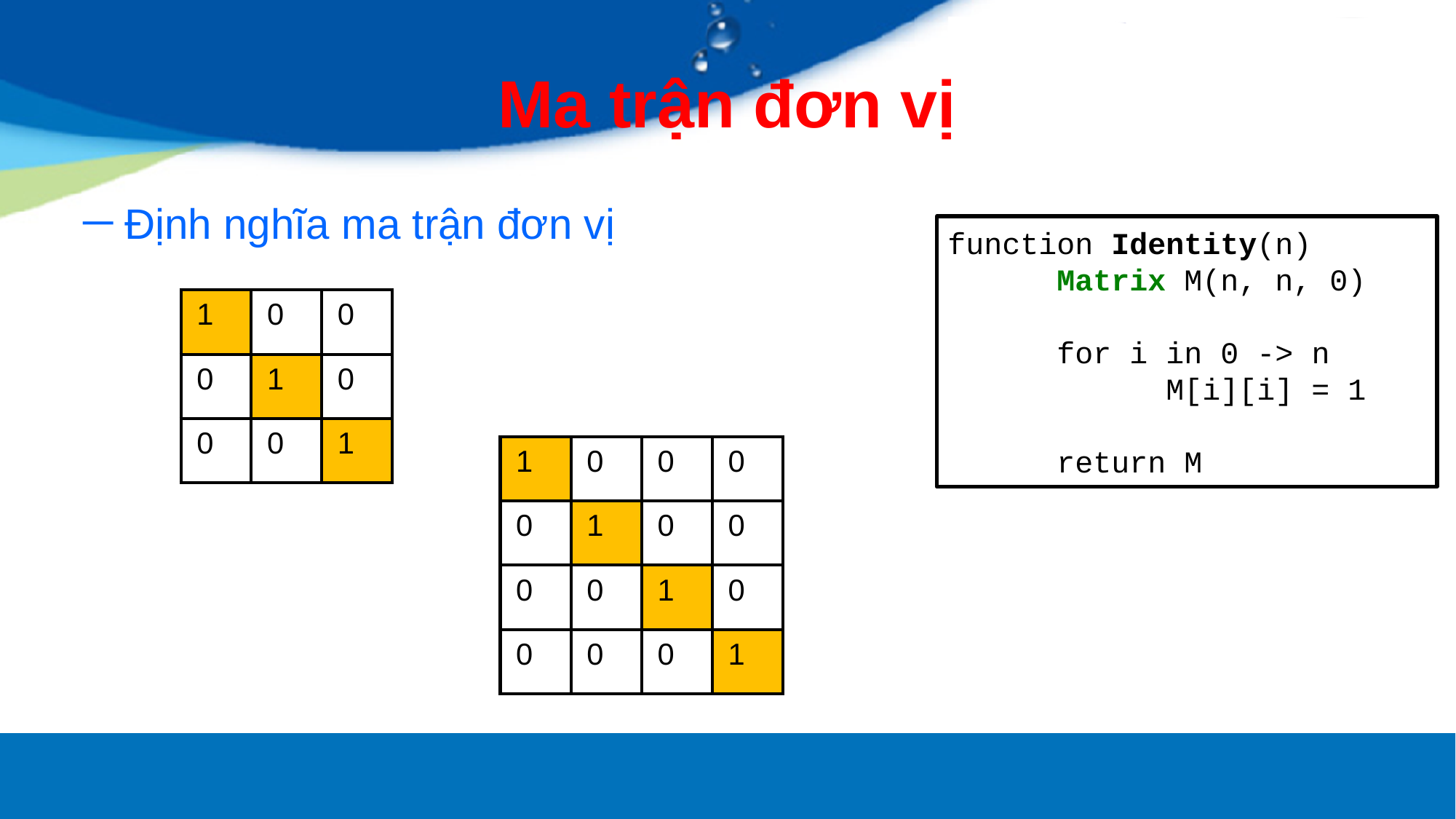

# Ma trận đơn vị
Định nghĩa ma trận đơn vị

function Identity(n)
	Matrix M(n, n, 0)

	for i in 0 -> n
		M[i][i] = 1

	return M
| 1 | 0 | 0 |
| --- | --- | --- |
| 0 | 1 | 0 |
| 0 | 0 | 1 |
| 1 | 0 | 0 | 0 |
| --- | --- | --- | --- |
| 0 | 1 | 0 | 0 |
| 0 | 0 | 1 | 0 |
| 0 | 0 | 0 | 1 |